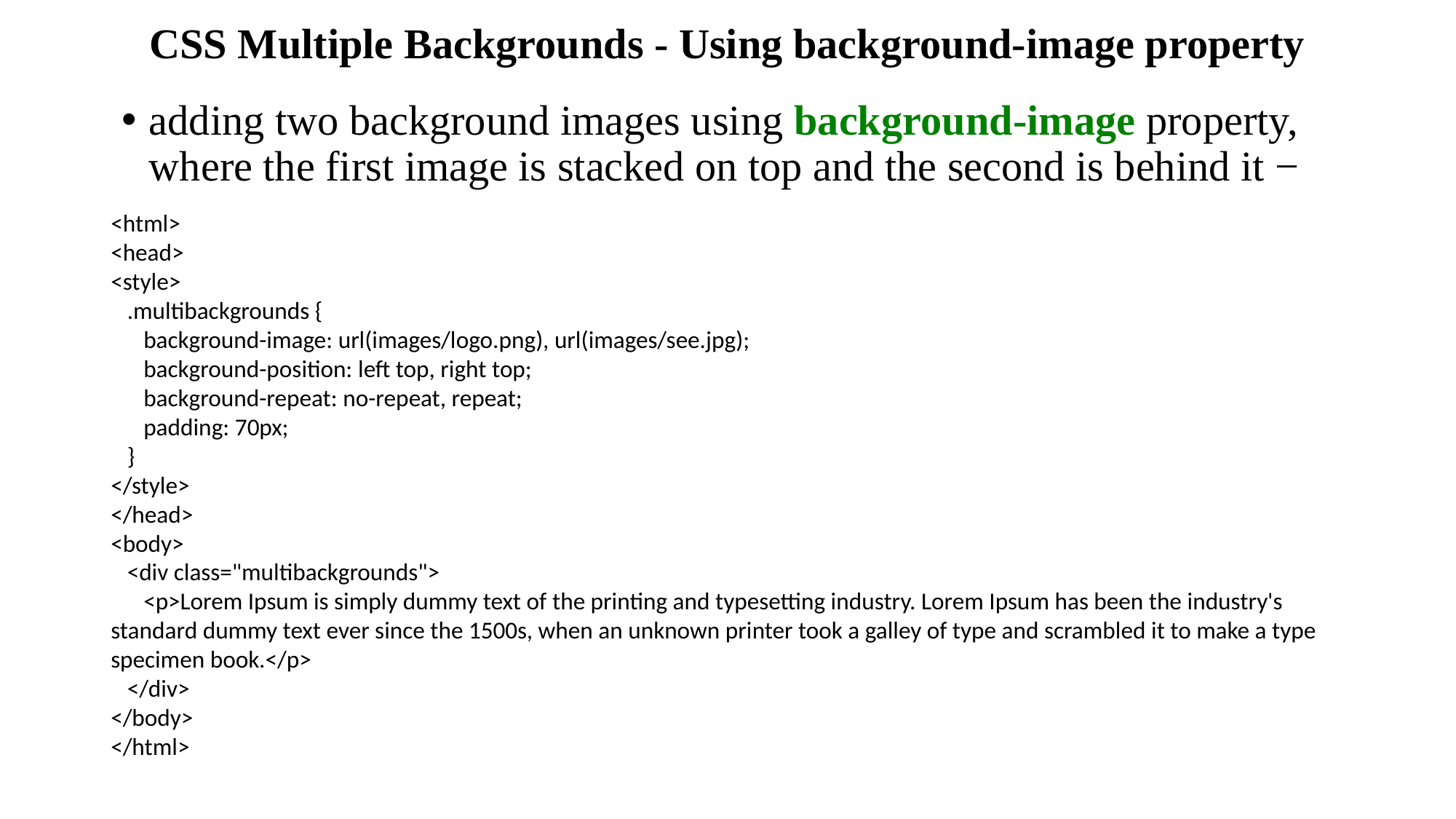

# CSS Multiple Backgrounds - Using background-image property
adding two background images using background-image property, where the first image is stacked on top and the second is behind it −
<html>
<head>
<style>
   .multibackgrounds {
      background-image: url(images/logo.png), url(images/see.jpg);
      background-position: left top, right top;
      background-repeat: no-repeat, repeat;
      padding: 70px;
   }
</style>
</head>
<body>
   <div class="multibackgrounds">
      <p>Lorem Ipsum is simply dummy text of the printing and typesetting industry. Lorem Ipsum has been the industry's standard dummy text ever since the 1500s, when an unknown printer took a galley of type and scrambled it to make a type specimen book.</p>
   </div>
</body>
</html>